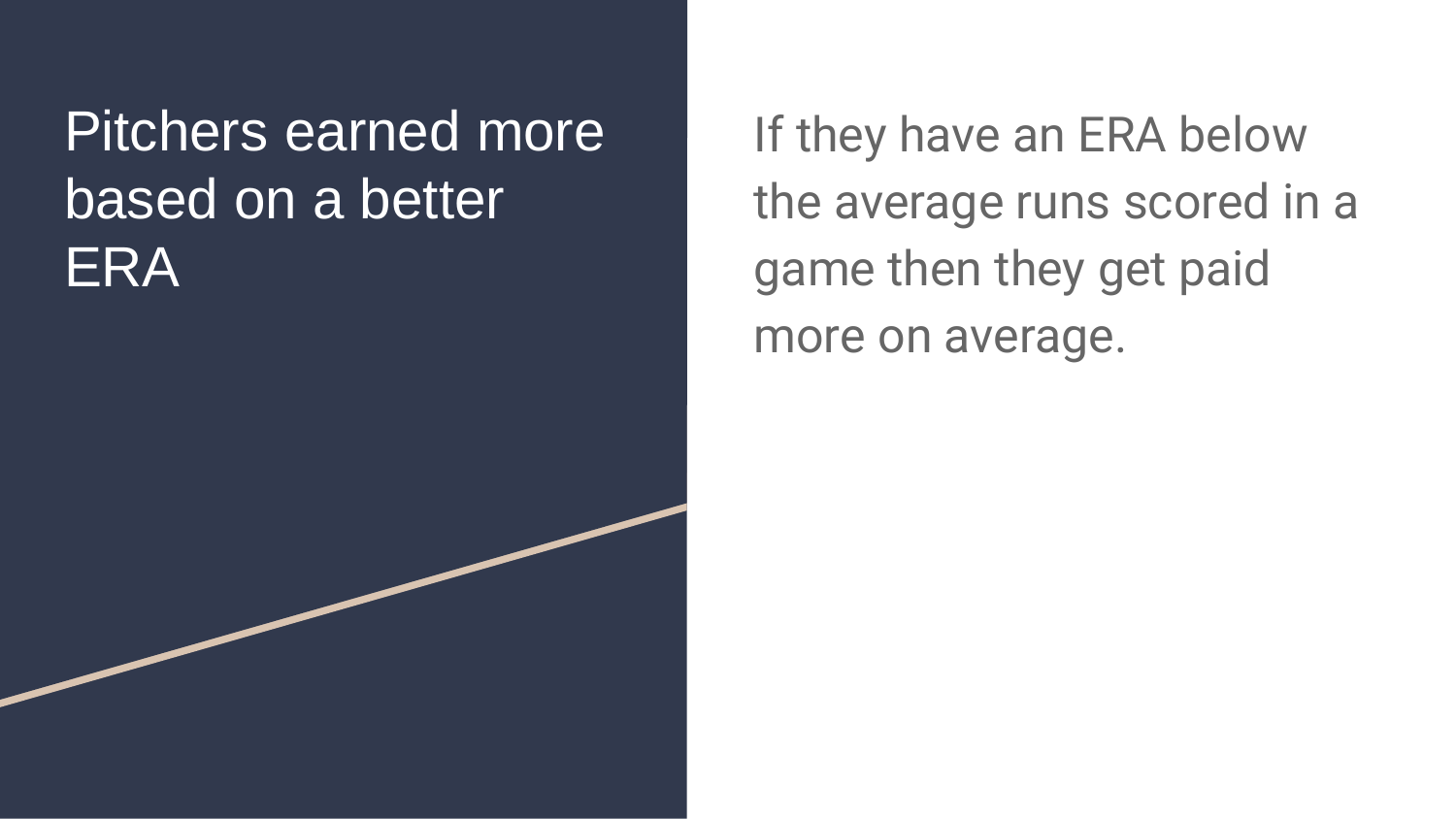

# Pitchers earned more based on a better ERA
If they have an ERA below the average runs scored in a game then they get paid more on average.